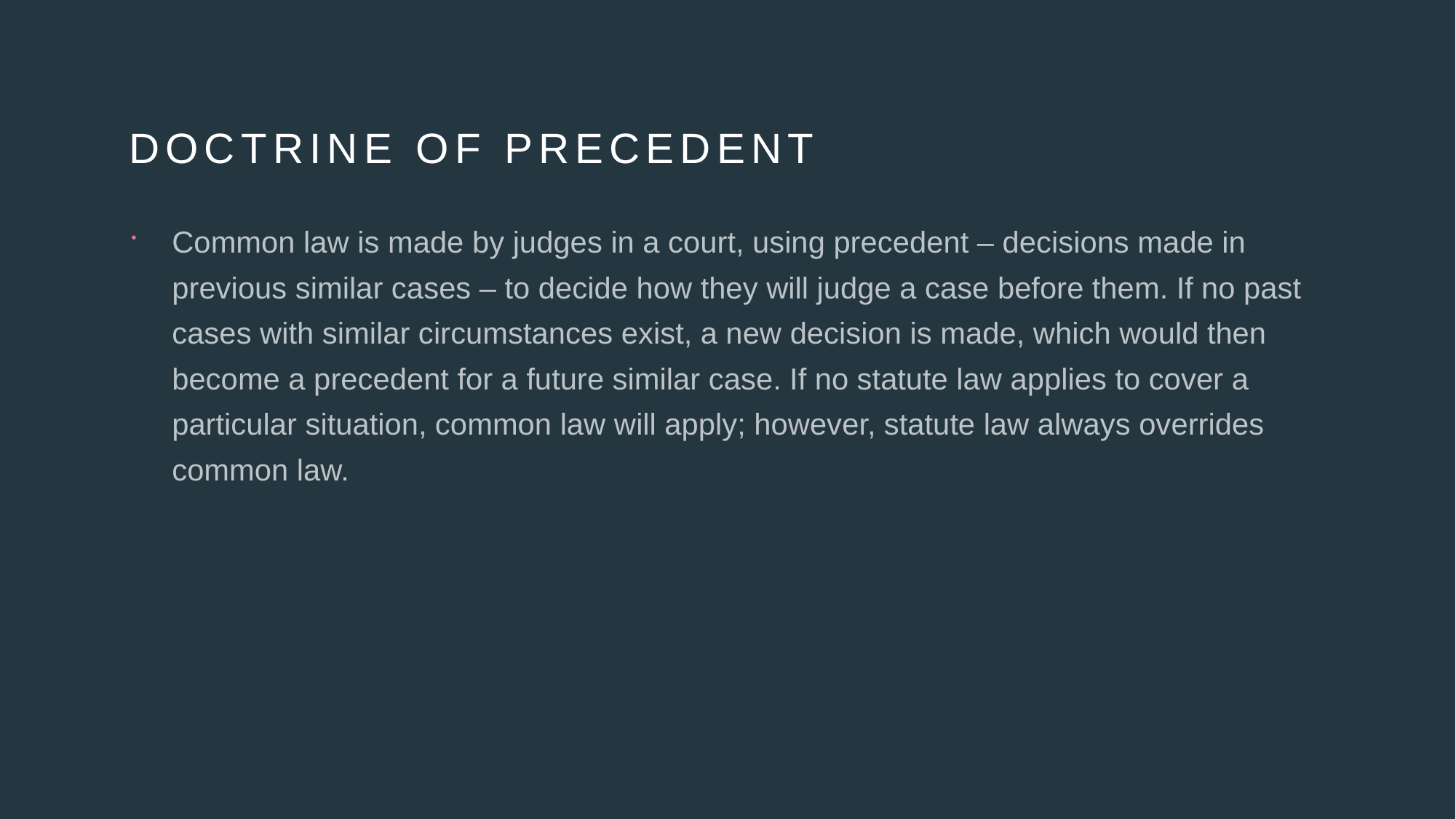

# Doctrine of precedent
Common law is made by judges in a court, using precedent – decisions made in previous similar cases – to decide how they will judge a case before them. If no past cases with similar circumstances exist, a new decision is made, which would then become a precedent for a future similar case. If no statute law applies to cover a particular situation, common law will apply; however, statute law always overrides common law.